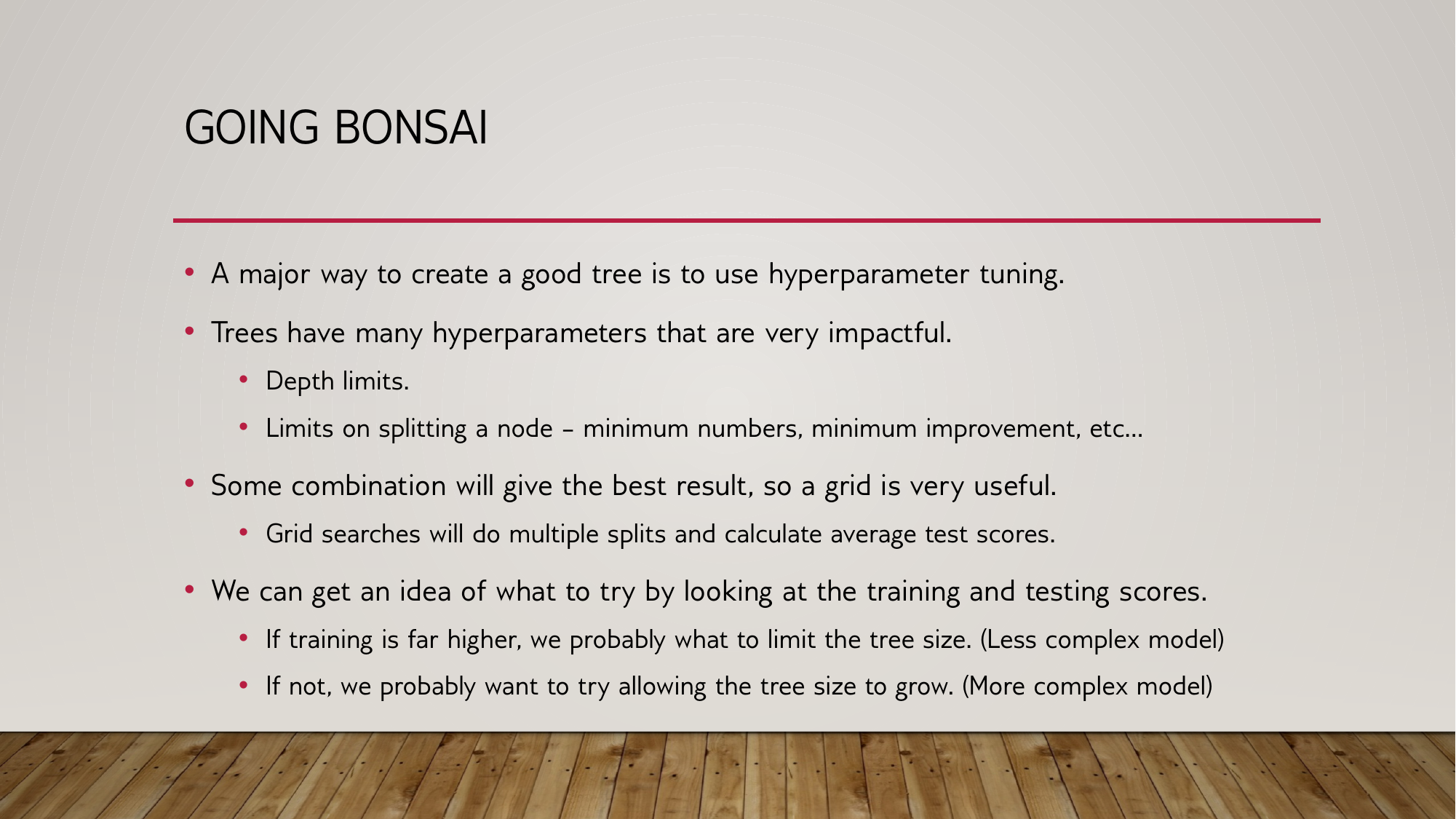

# Going Bonsai
A major way to create a good tree is to use hyperparameter tuning.
Trees have many hyperparameters that are very impactful.
Depth limits.
Limits on splitting a node – minimum numbers, minimum improvement, etc…
Some combination will give the best result, so a grid is very useful.
Grid searches will do multiple splits and calculate average test scores.
We can get an idea of what to try by looking at the training and testing scores.
If training is far higher, we probably what to limit the tree size. (Less complex model)
If not, we probably want to try allowing the tree size to grow. (More complex model)